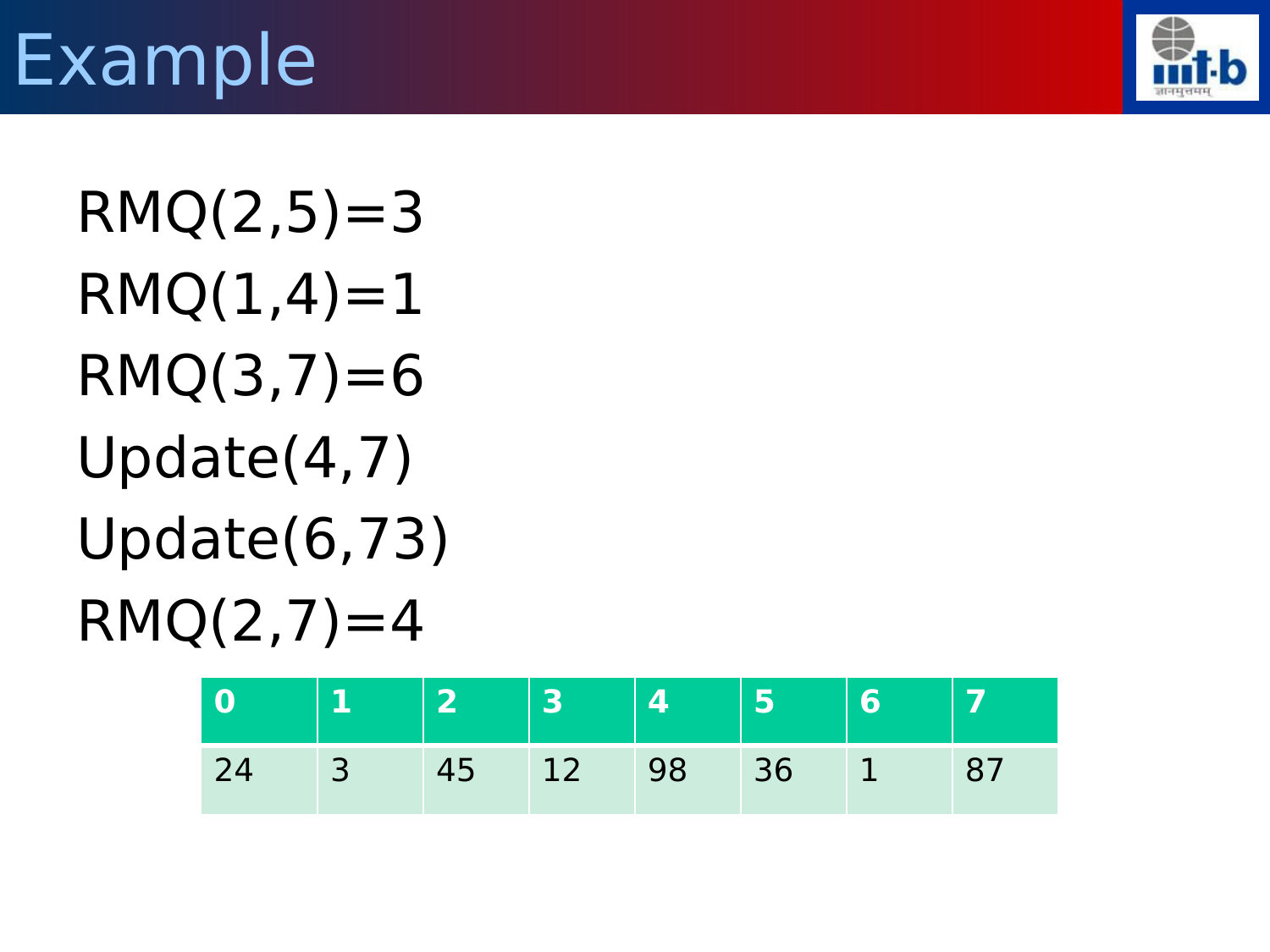

Example
RMQ(2,5)=3
RMQ(1,4)=1
RMQ(3,7)=6
Update(4,7)
Update(6,73)
RMQ(2,7)=4
| 0 | 1 | 2 | 3 | 4 | 5 | 6 | 7 |
| --- | --- | --- | --- | --- | --- | --- | --- |
| 24 | 3 | 45 | 12 | 98 | 36 | 1 | 87 |